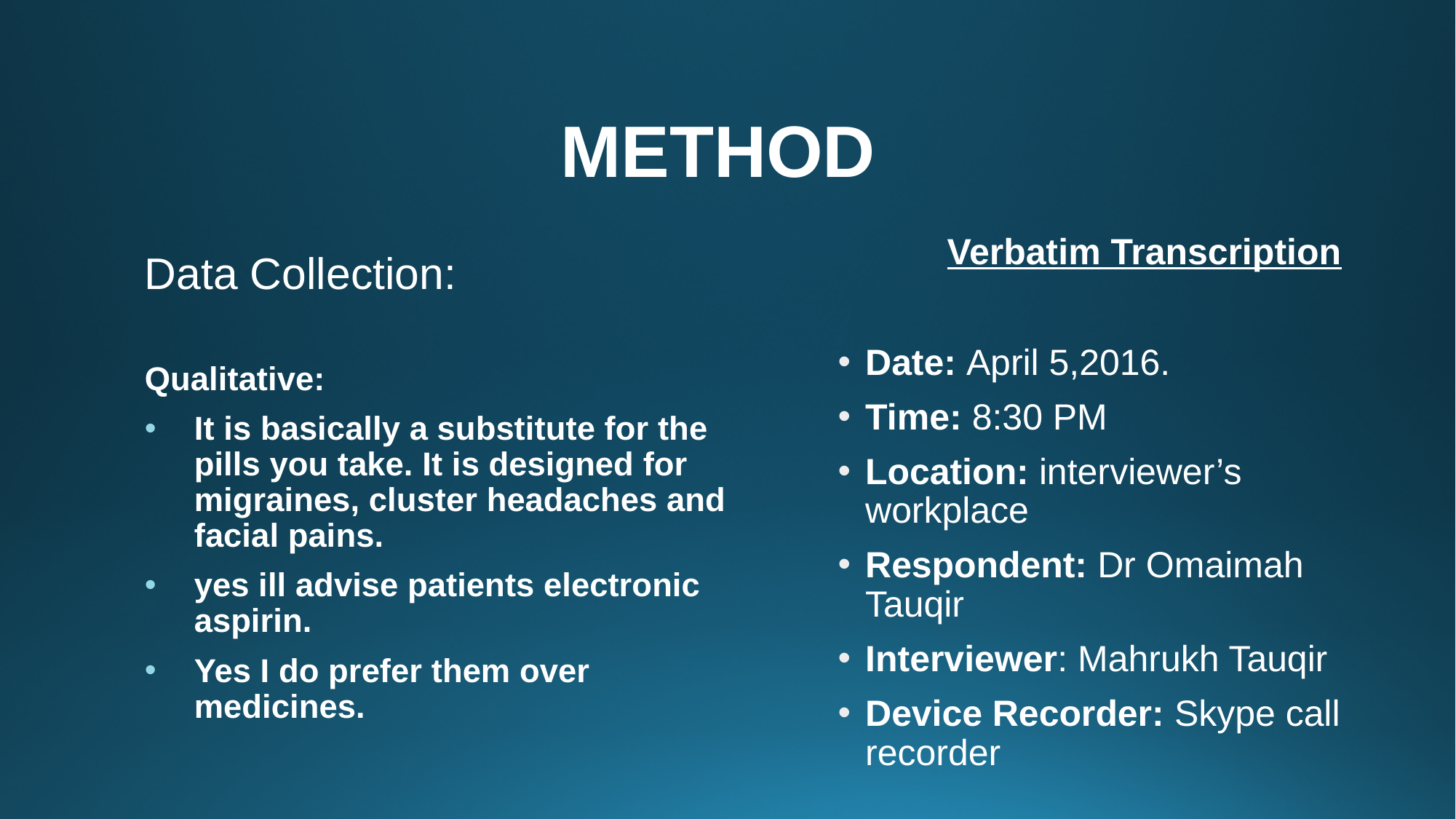

# METHOD
	Verbatim Transcription

Date: April 5,2016.
Time: 8:30 PM
Location: interviewer’s workplace
Respondent: Dr Omaimah Tauqir
Interviewer: Mahrukh Tauqir
Device Recorder: Skype call recorder

Data Collection:

Qualitative:
It is basically a substitute for the pills you take. It is designed for migraines, cluster headaches and facial pains.
yes ill advise patients electronic aspirin.
Yes I do prefer them over medicines.